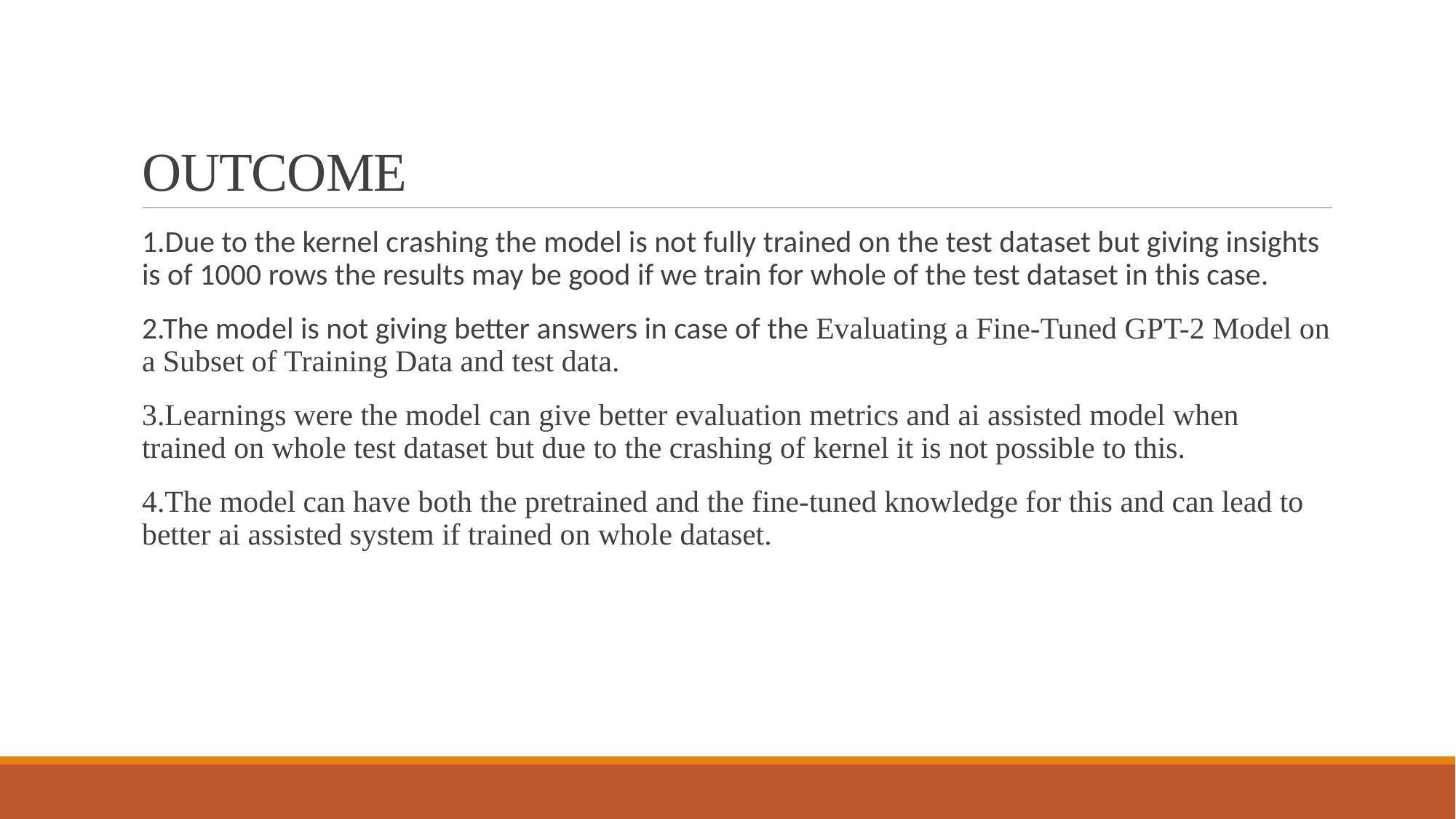

# OUTCOME
1.Due to the kernel crashing the model is not fully trained on the test dataset but giving insights is of 1000 rows the results may be good if we train for whole of the test dataset in this case.
2.The model is not giving better answers in case of the Evaluating a Fine-Tuned GPT-2 Model on a Subset of Training Data and test data.
3.Learnings were the model can give better evaluation metrics and ai assisted model when trained on whole test dataset but due to the crashing of kernel it is not possible to this.
4.The model can have both the pretrained and the fine-tuned knowledge for this and can lead to better ai assisted system if trained on whole dataset.